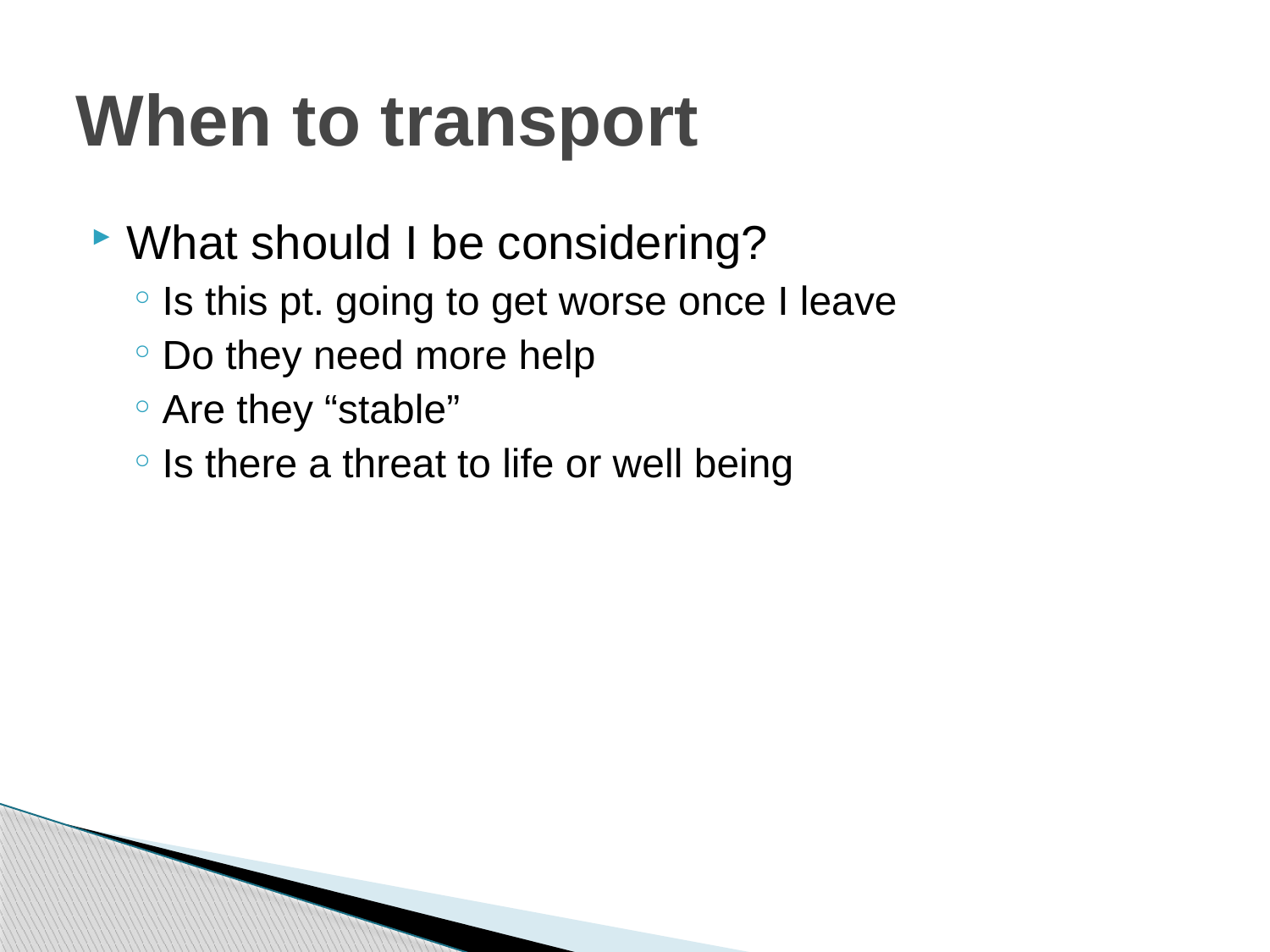

# When to transport
What should I be considering?
Is this pt. going to get worse once I leave
Do they need more help
Are they “stable”
Is there a threat to life or well being